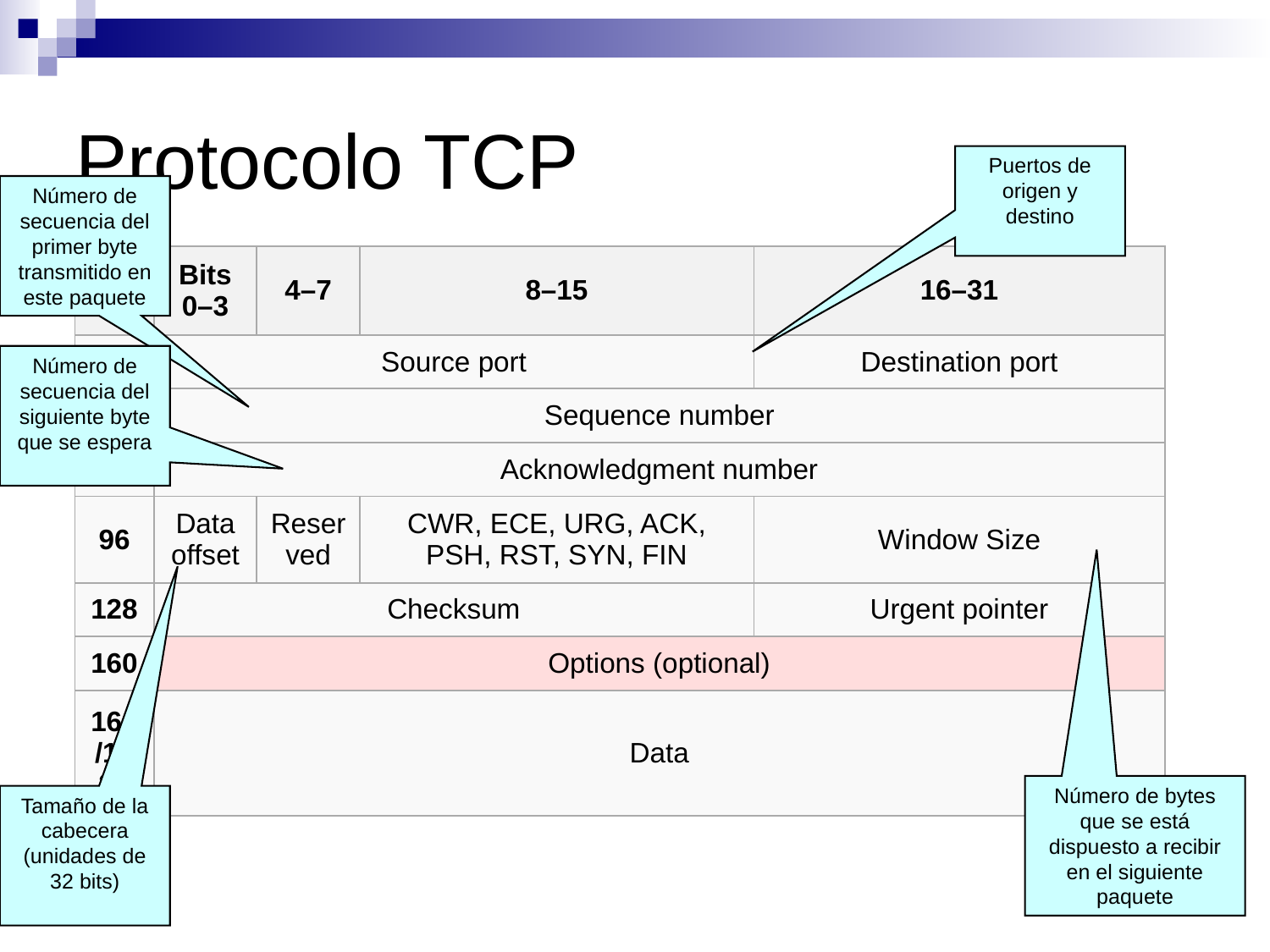

# Protocolo TCP
Puertos de origen y destino
Número de secuencia del primer byte transmitido en este paquete
|  | Bits 0–3 | 4–7 | 8–15 | 16–31 |
| --- | --- | --- | --- | --- |
| 0 | Source port |  |  | Destination port |
| 32 | Sequence number |  |  |  |
| 64 | Acknowledgment number |  |  |  |
| 96 | Data offset | Reserved | CWR, ECE, URG, ACK, PSH, RST, SYN, FIN | Window Size |
| 128 | Checksum |  |  | Urgent pointer |
| 160 | Options (optional) |  |  |  |
| 160/192+ | Data |  |  |  |

Número de secuencia del siguiente byte que se espera
Número de bytes que se está dispuesto a recibir en el siguiente paquete
Tamaño de la cabecera (unidades de 32 bits)